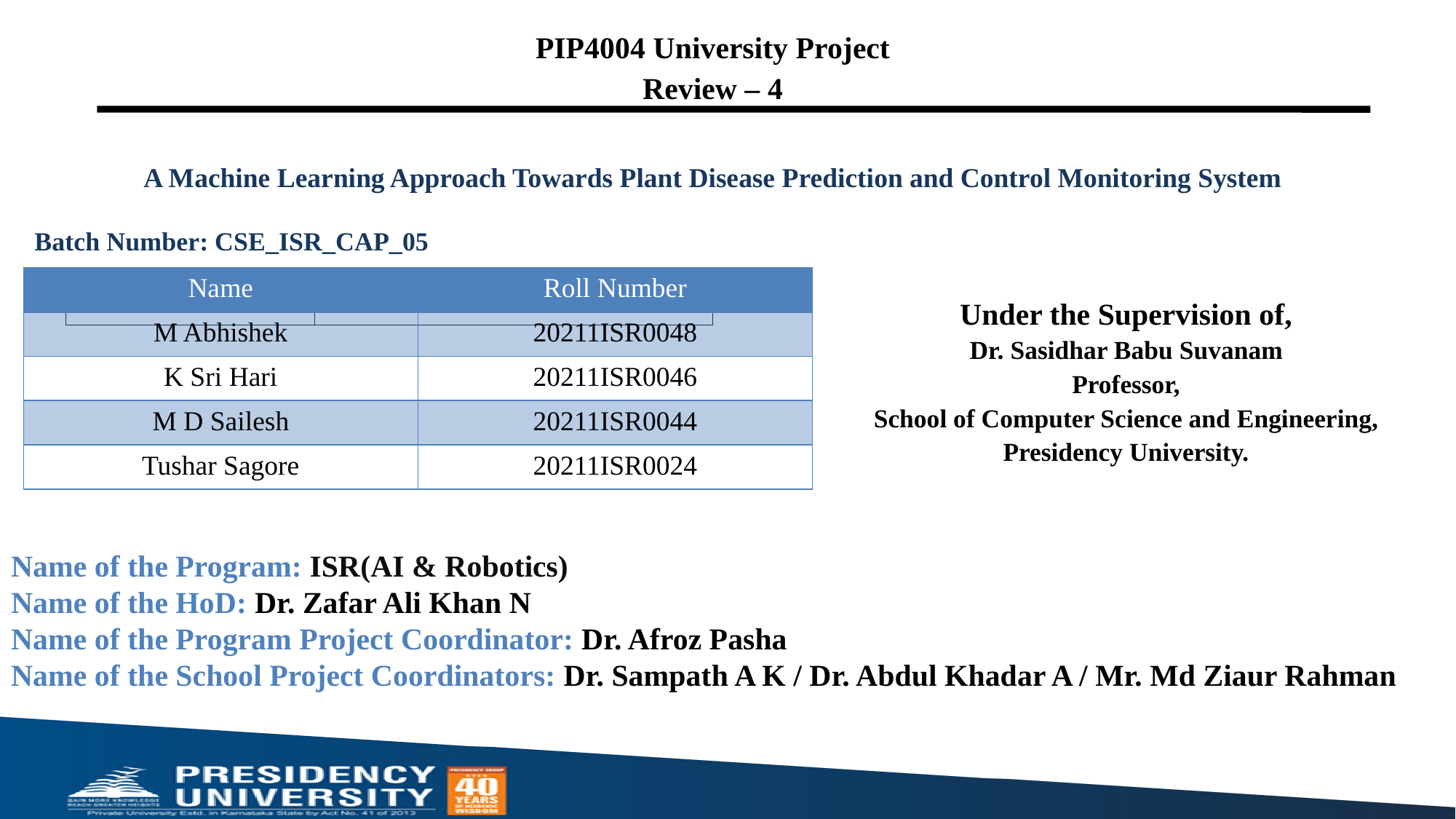

PIP4004 University Project
Review – 4
# A Machine Learning Approach Towards Plant Disease Prediction and Control Monitoring System
Batch Number: CSE_ISR_CAP_05
| Name | Roll Number |
| --- | --- |
| M Abhishek | 20211ISR0048 |
| K Sri Hari | 20211ISR0046 |
| M D Sailesh | 20211ISR0044 |
| Tushar Sagore | 20211ISR0024 |
|  |  |
| --- | --- |
Under the Supervision of,
Dr. Sasidhar Babu Suvanam
Professor,
School of Computer Science and Engineering,
Presidency University.

Name of the Program: ISR(AI & Robotics)
Name of the HoD: Dr. Zafar Ali Khan N
Name of the Program Project Coordinator: Dr. Afroz Pasha
Name of the School Project Coordinators: Dr. Sampath A K / Dr. Abdul Khadar A / Mr. Md Ziaur Rahman